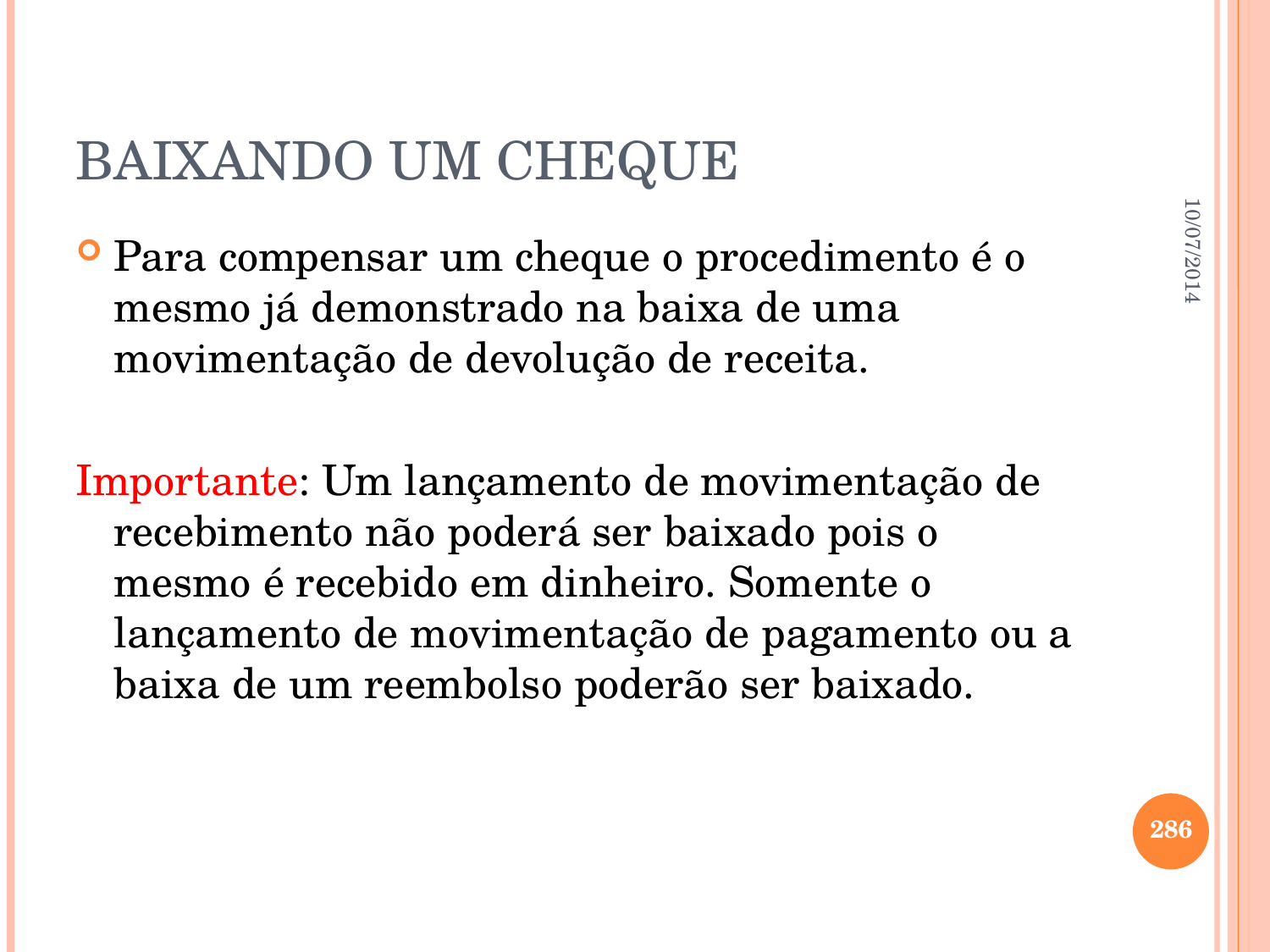

# Baixando um cheque
10/07/2014
Para compensar um cheque o procedimento é o mesmo já demonstrado na baixa de uma movimentação de devolução de receita.

Importante: Um lançamento de movimentação de recebimento não poderá ser baixado pois o mesmo é recebido em dinheiro. Somente o lançamento de movimentação de pagamento ou a baixa de um reembolso poderão ser baixado.
286